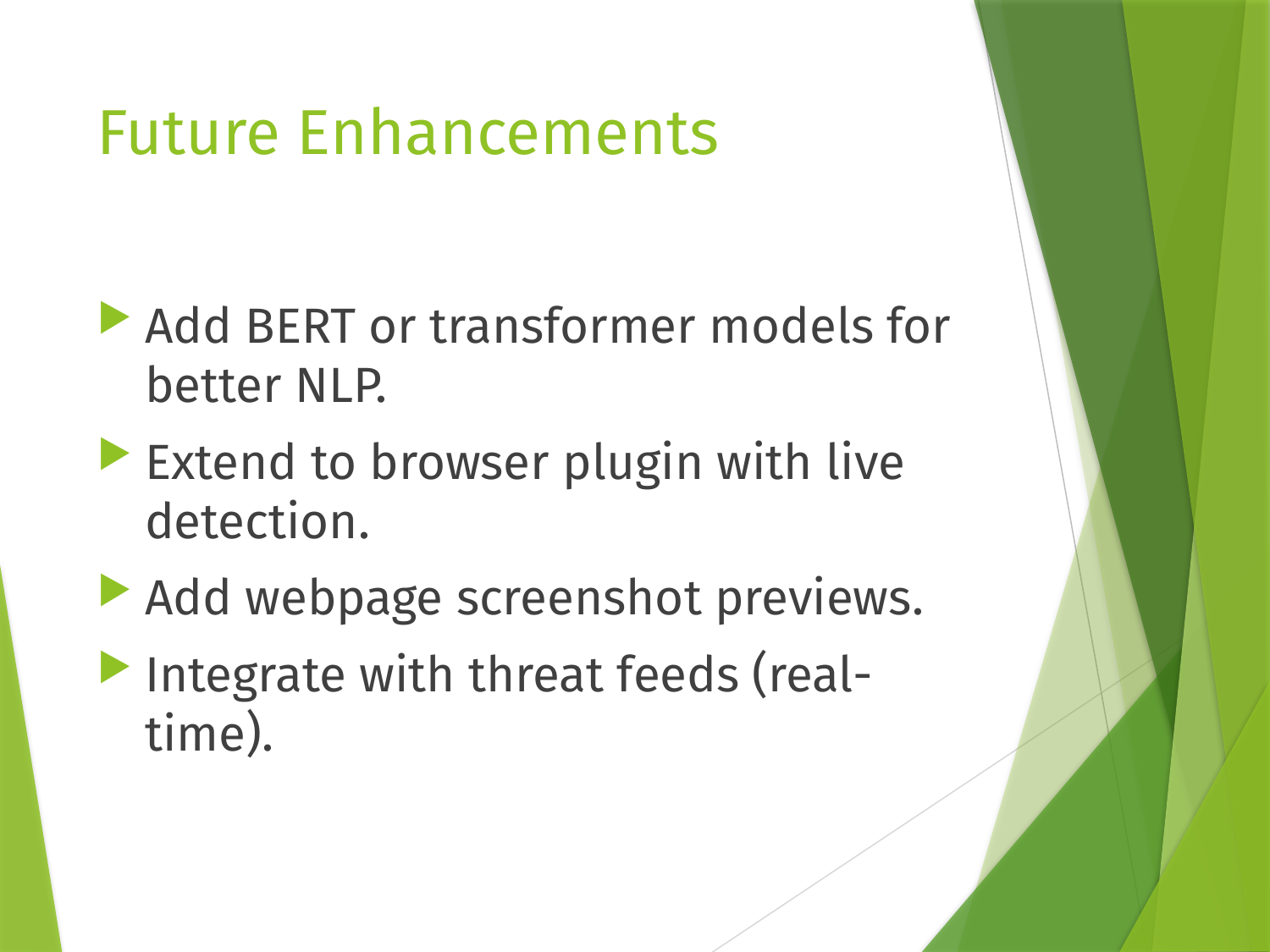

# Future Enhancements

Add BERT or transformer models for better NLP.
Extend to browser plugin with live detection.
Add webpage screenshot previews.
Integrate with threat feeds (real-time).